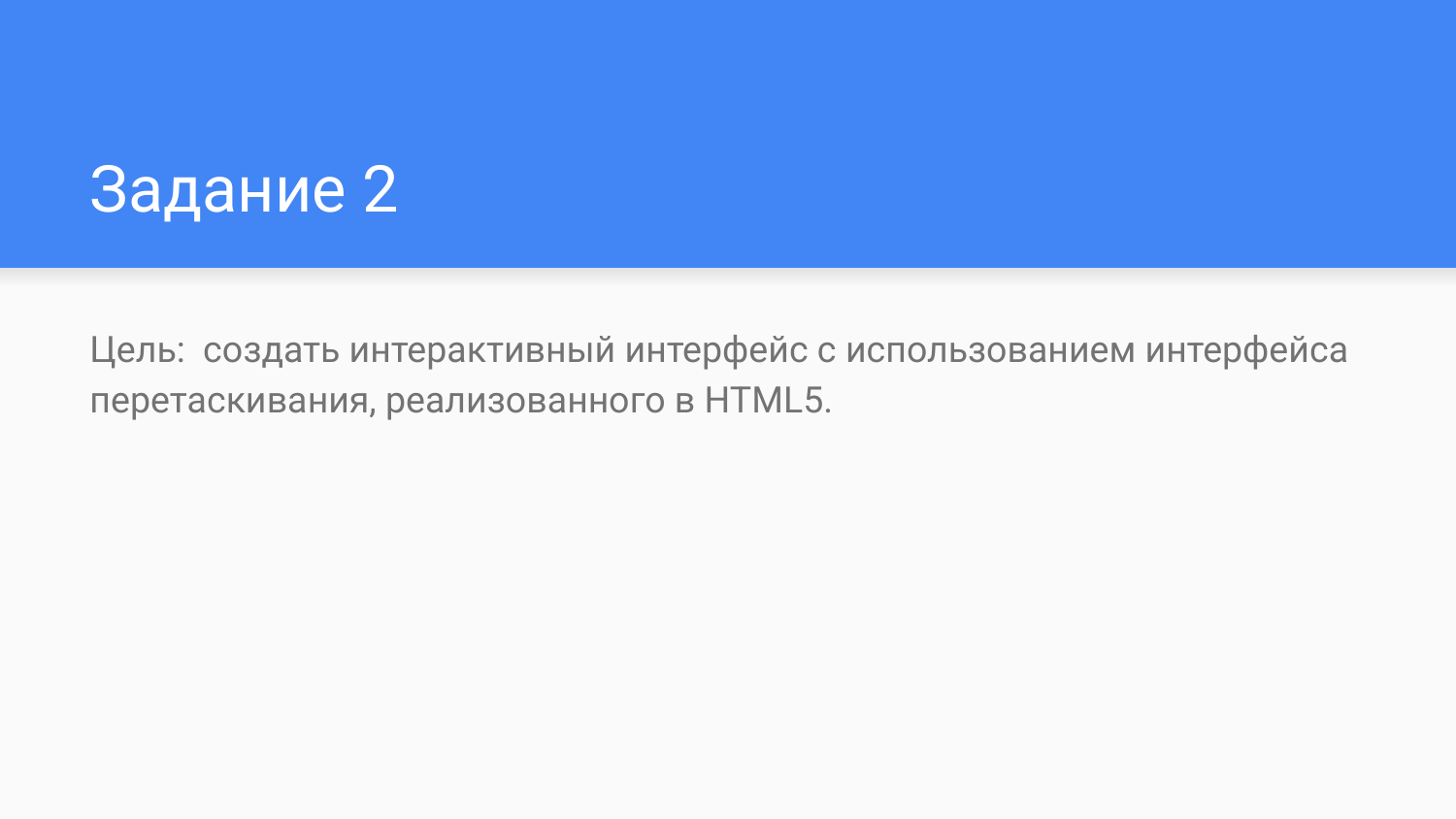

# Задание 2
Цель:  создать интерактивный интерфейс с использованием интерфейса перетаскивания, реализованного в HTML5.